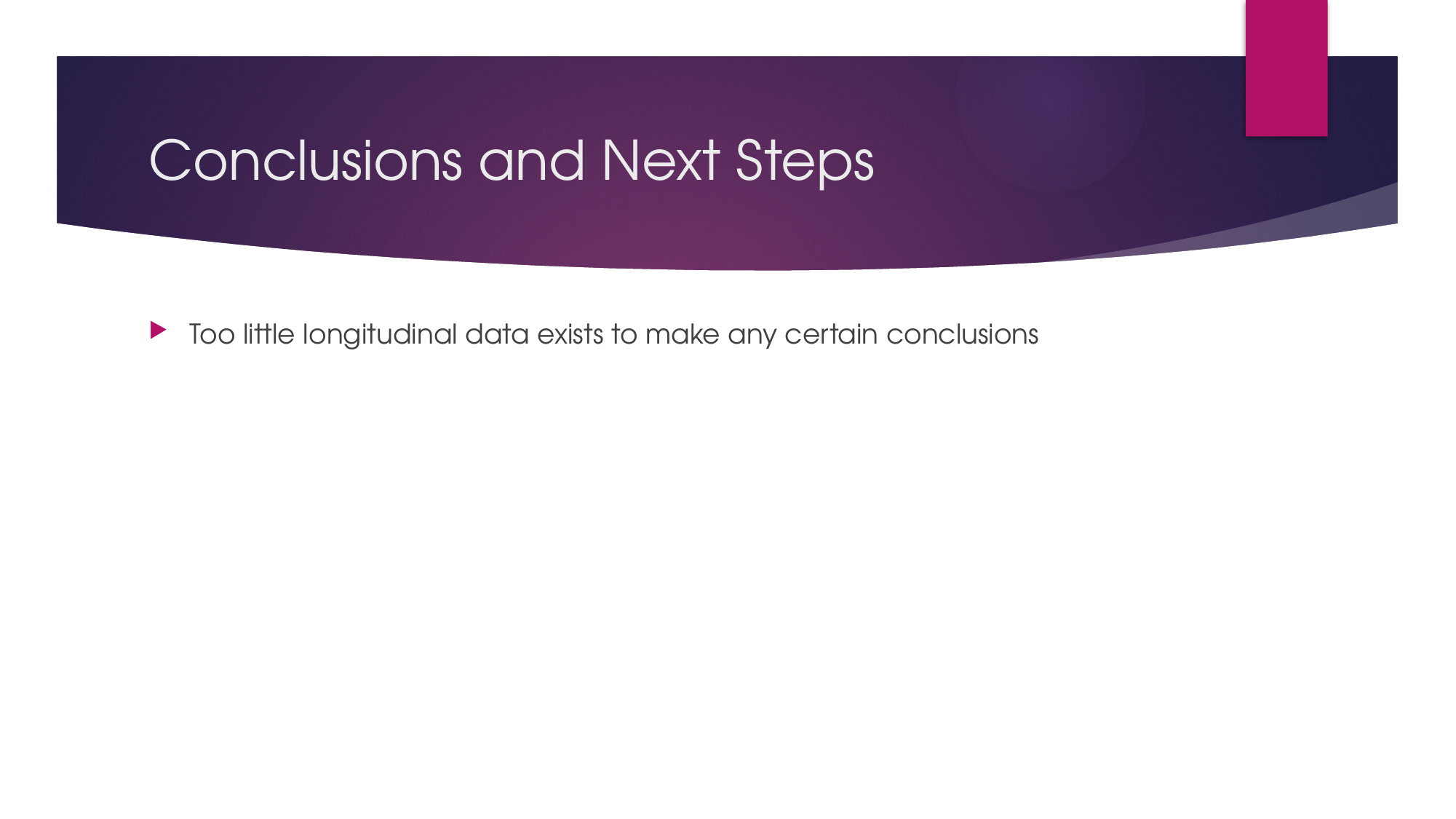

# Conclusions and Next Steps
Too little longitudinal data exists to make any certain conclusions